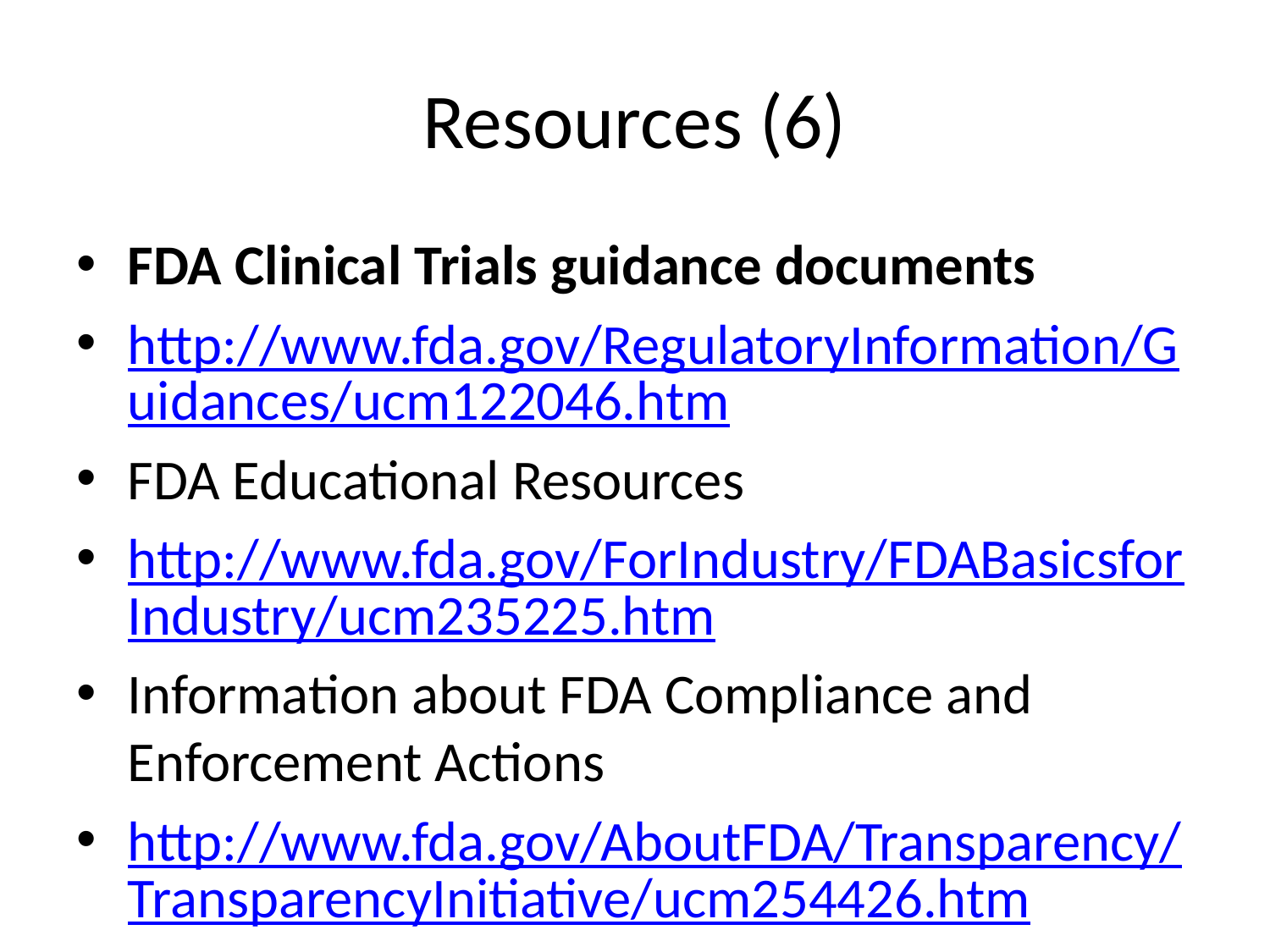

# Resources (6)
FDA Clinical Trials guidance documents
http://www.fda.gov/RegulatoryInformation/Guidances/ucm122046.htm
FDA Educational Resources
http://www.fda.gov/ForIndustry/FDABasicsforIndustry/ucm235225.htm
Information about FDA Compliance and Enforcement Actions
http://www.fda.gov/AboutFDA/Transparency/TransparencyInitiative/ucm254426.htm